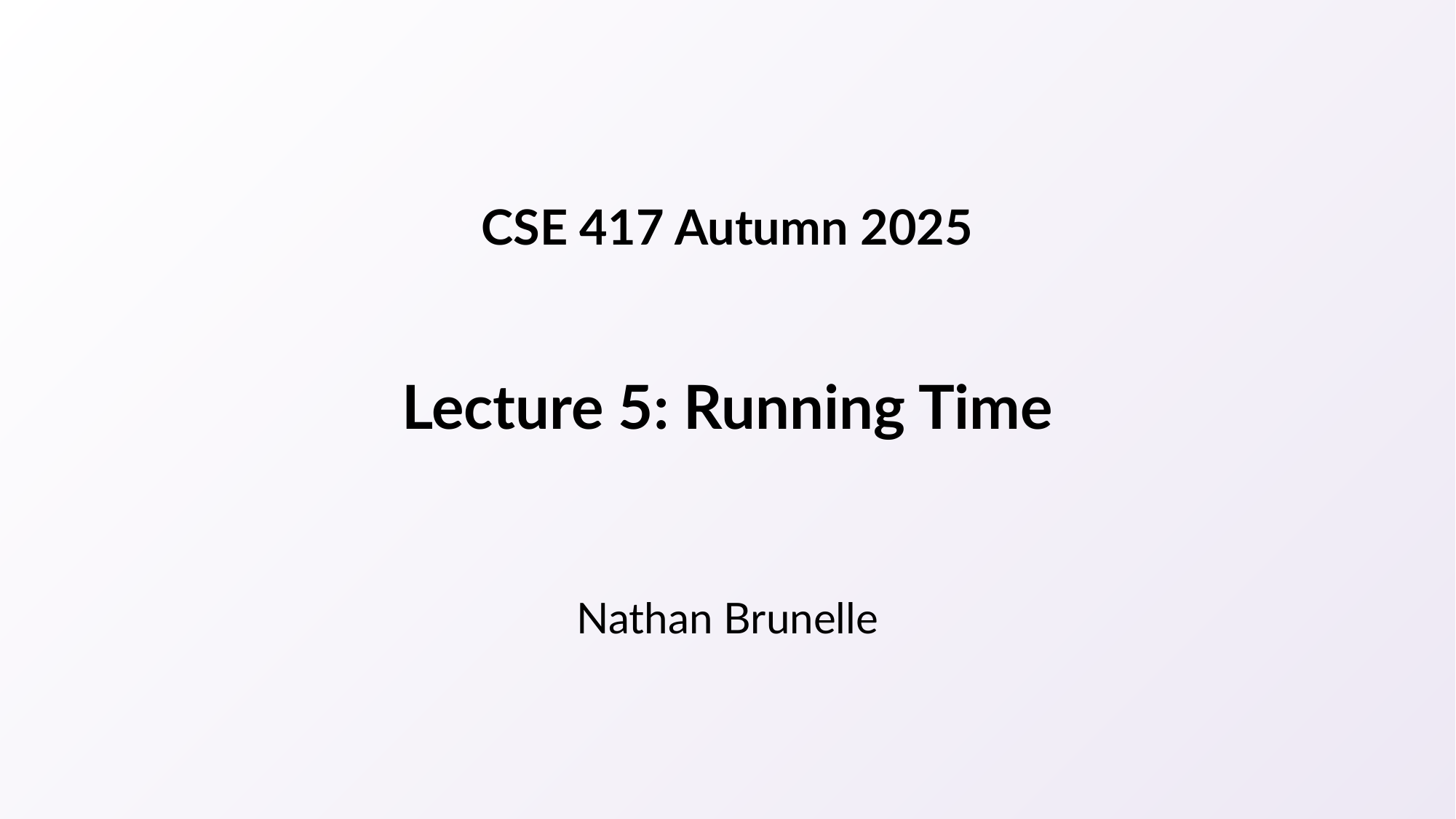

# Lecture 5: Running Time
Nathan Brunelle